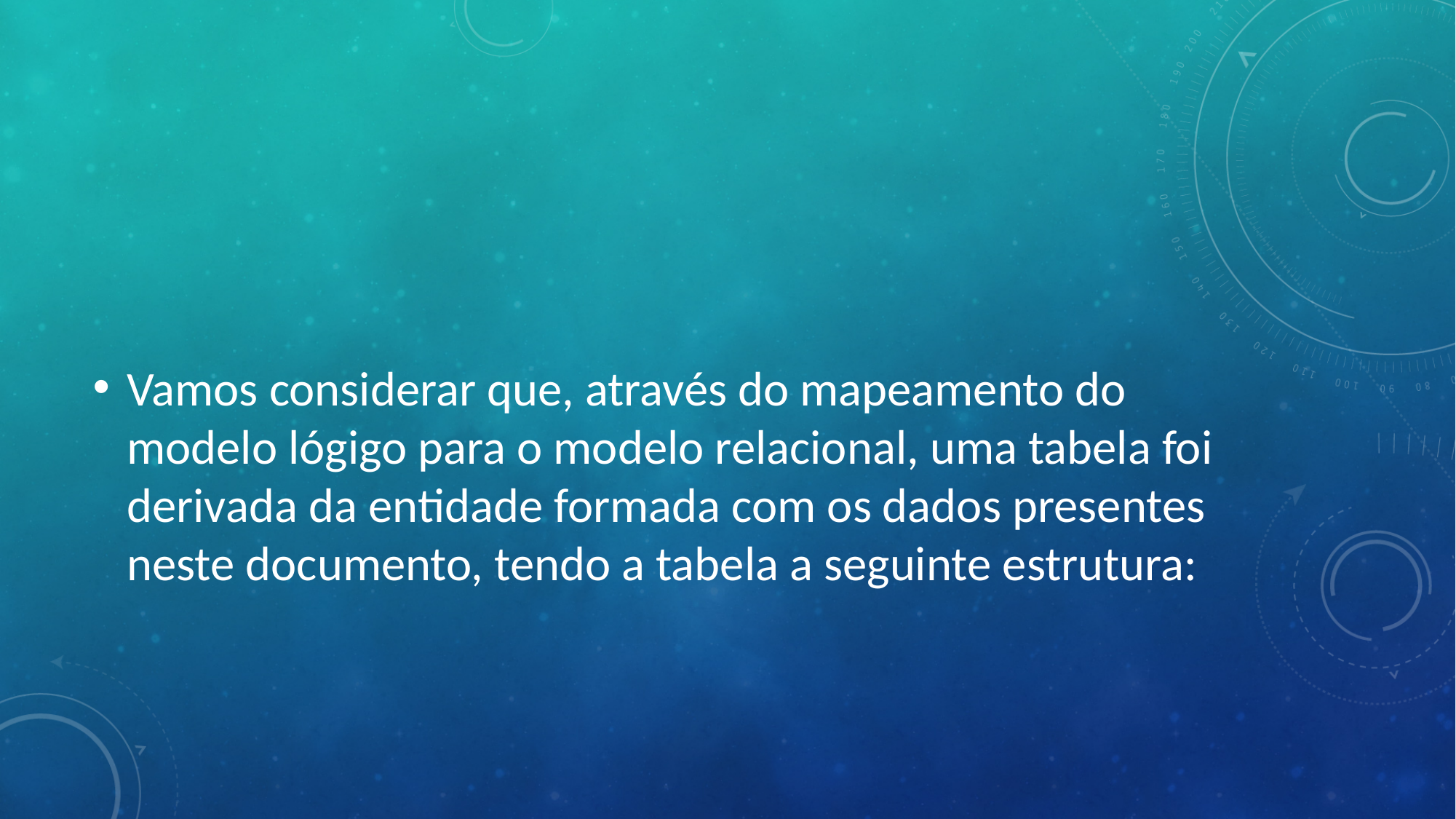

#
Vamos considerar que, através do mapeamento do modelo lógigo para o modelo relacional, uma tabela foi derivada da entidade formada com os dados presentes neste documento, tendo a tabela a seguinte estrutura: